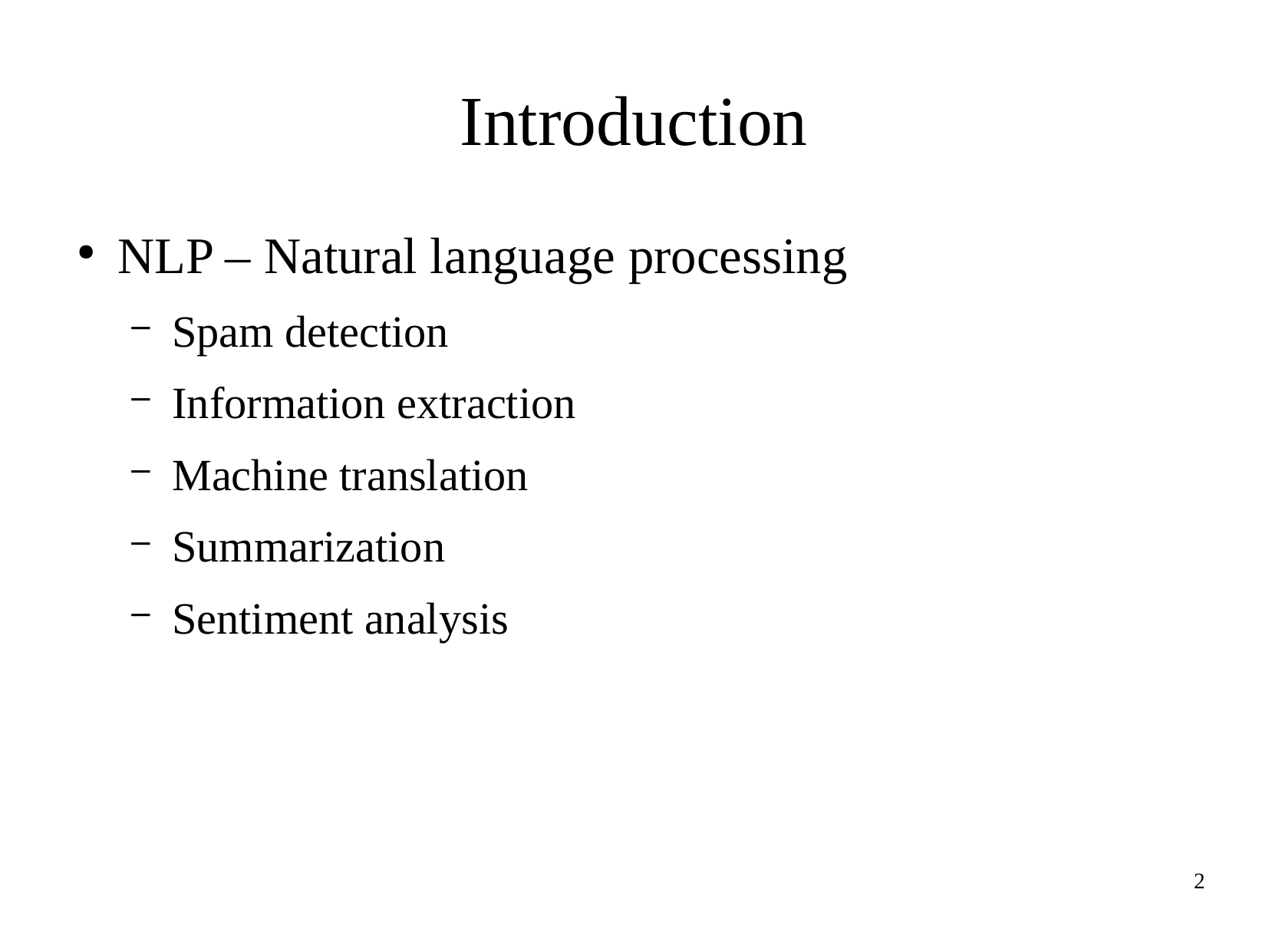

Introduction
NLP – Natural language processing
Spam detection
Information extraction
Machine translation
Summarization
Sentiment analysis
2